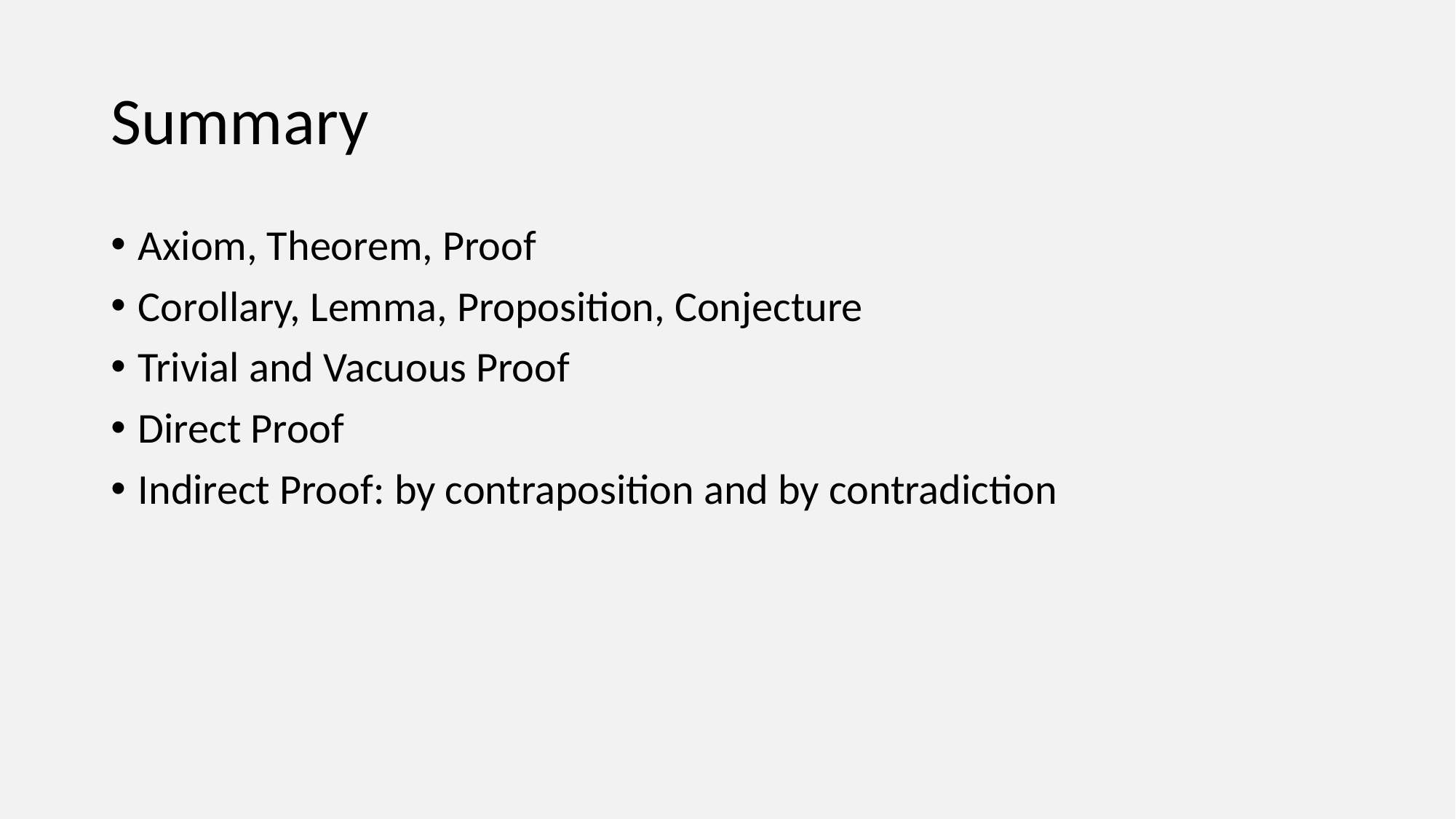

# Summary
Axiom, Theorem, Proof
Corollary, Lemma, Proposition, Conjecture
Trivial and Vacuous Proof
Direct Proof
Indirect Proof: by contraposition and by contradiction